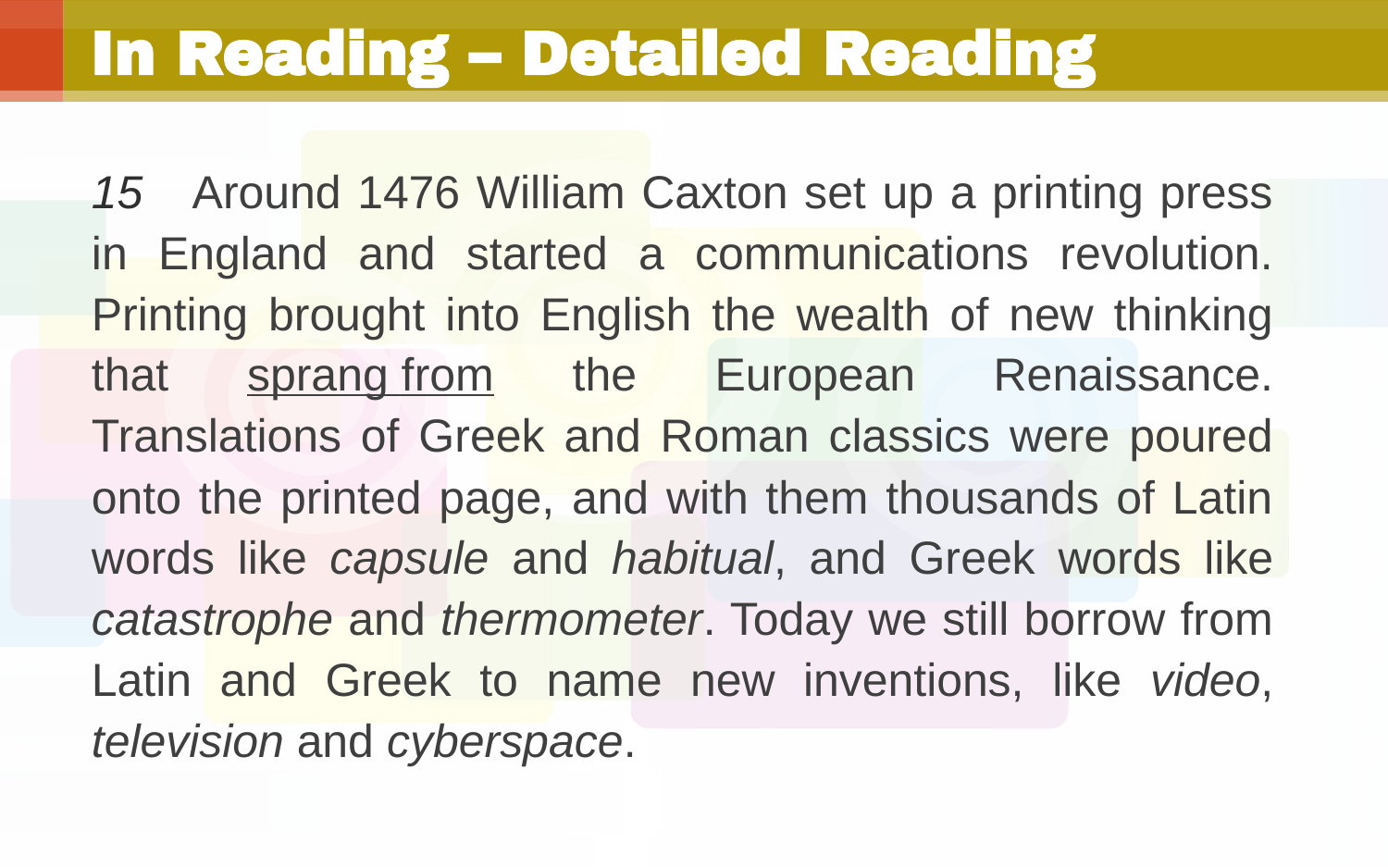

# In Reading – Detailed Reading
15   Around 1476 William Caxton set up a printing press in England and started a communications revolution. Printing brought into English the wealth of new thinking that sprang from the European Renaissance. Translations of Greek and Roman classics were poured onto the printed page, and with them thousands of Latin words like capsule and habitual, and Greek words like catastrophe and thermometer. Today we still borrow from Latin and Greek to name new inventions, like video, television and cyberspace.